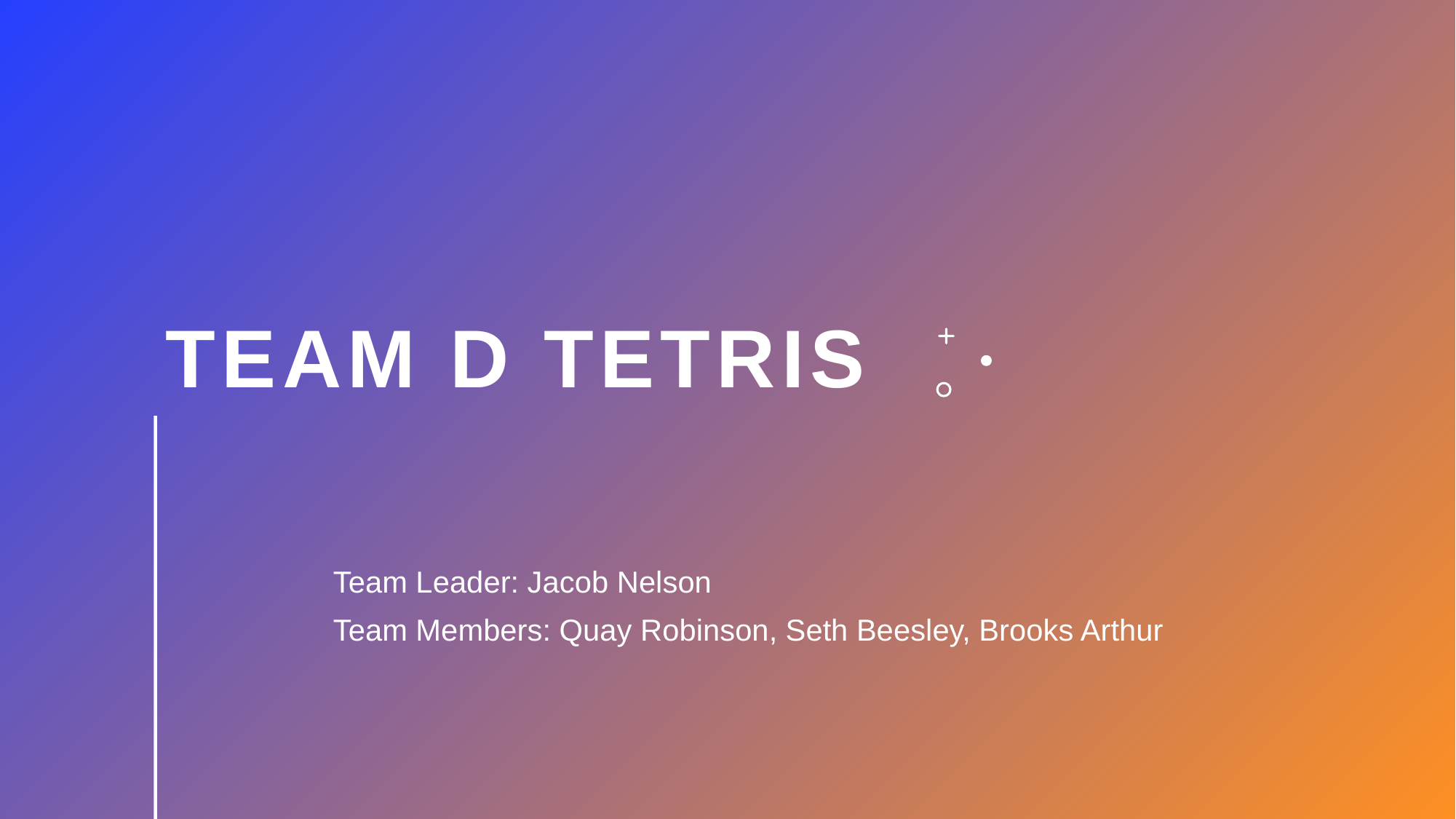

# Team D Tetris
Team Leader: Jacob Nelson
Team Members: Quay Robinson, Seth Beesley, Brooks Arthur